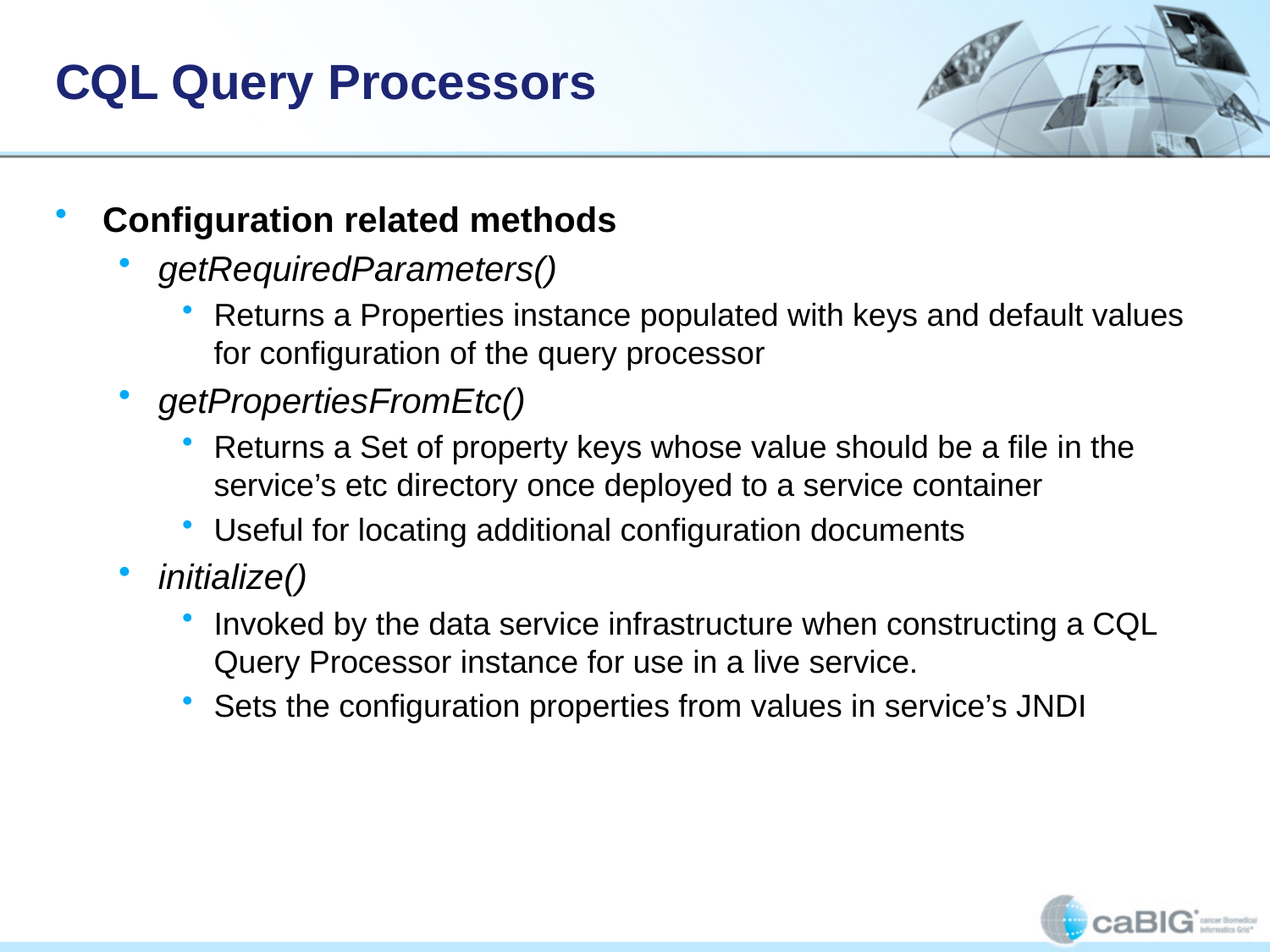

# CQL Query Processors
Configuration related methods
getRequiredParameters()
Returns a Properties instance populated with keys and default values for configuration of the query processor
getPropertiesFromEtc()
Returns a Set of property keys whose value should be a file in the service’s etc directory once deployed to a service container
Useful for locating additional configuration documents
initialize()
Invoked by the data service infrastructure when constructing a CQL Query Processor instance for use in a live service.
Sets the configuration properties from values in service’s JNDI